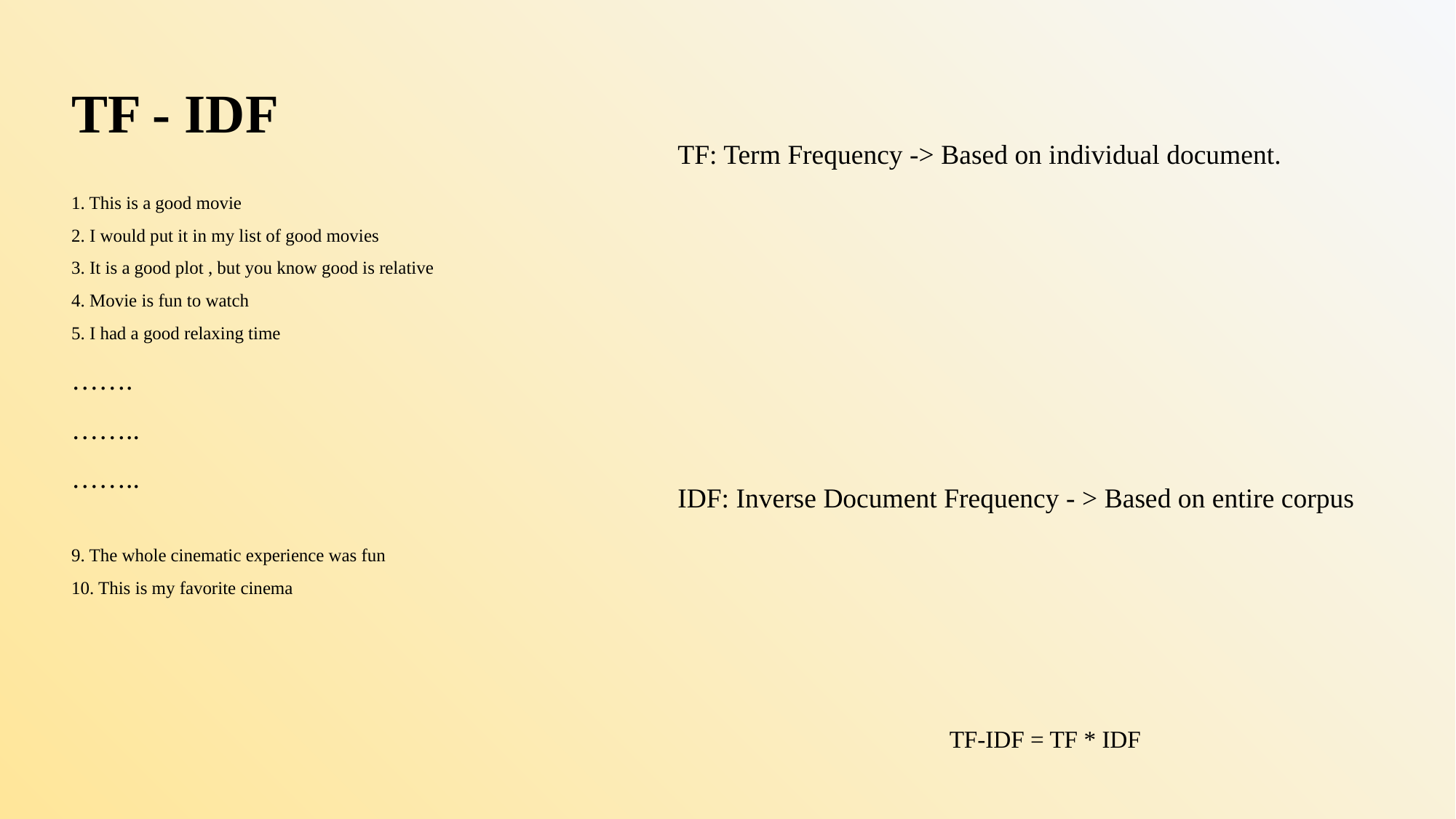

# TF - IDF
TF: Term Frequency -> Based on individual document.

IDF: Inverse Document Frequency - > Based on entire corpus
1. This is a good movie
2. I would put it in my list of good movies
3. It is a good plot , but you know good is relative
4. Movie is fun to watch
5. I had a good relaxing time

…….
……..
……..
9. The whole cinematic experience was fun
10. This is my favorite cinema
TF-IDF = TF * IDF